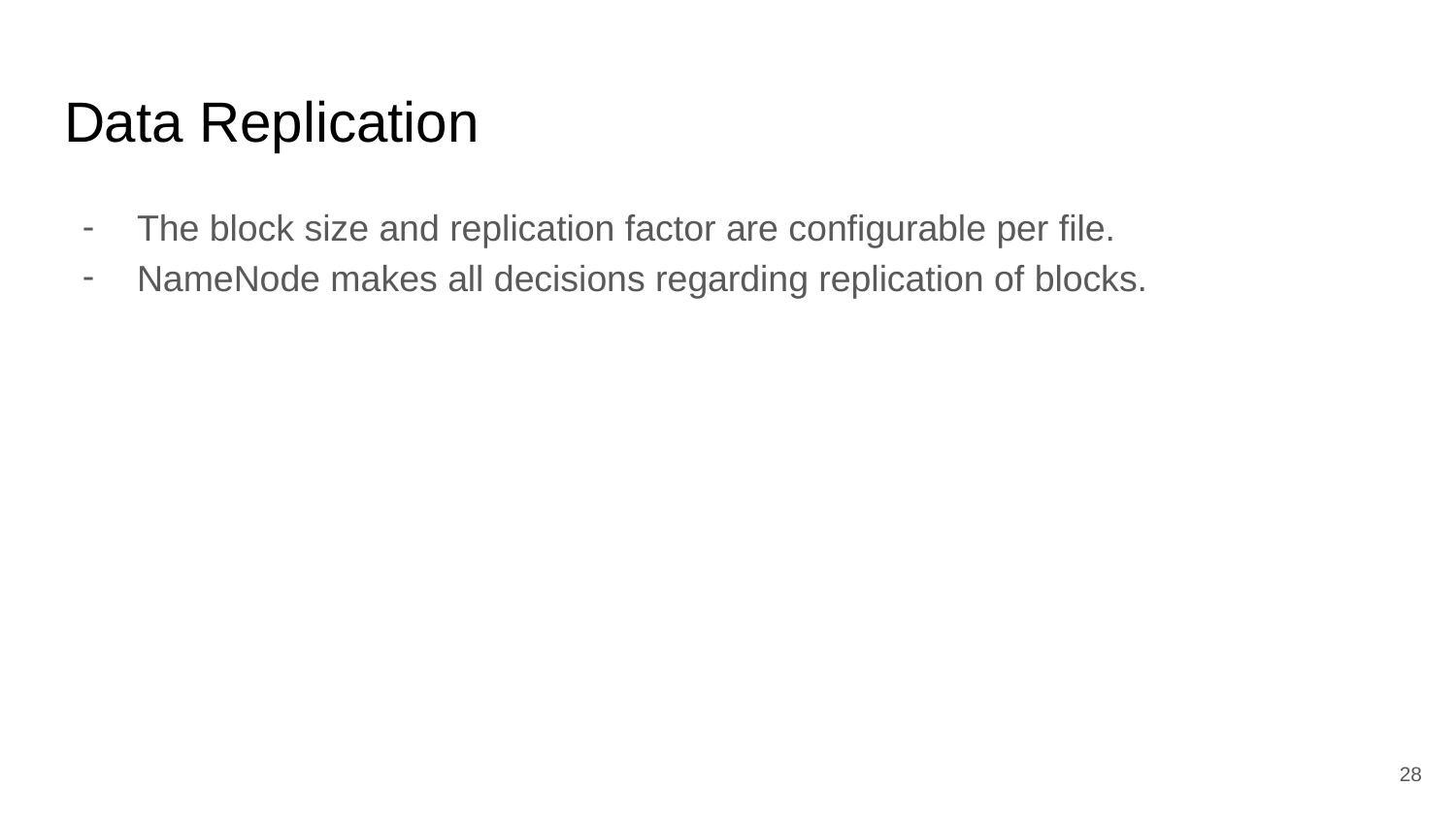

# Data Replication
The block size and replication factor are configurable per file.
NameNode makes all decisions regarding replication of blocks.

28